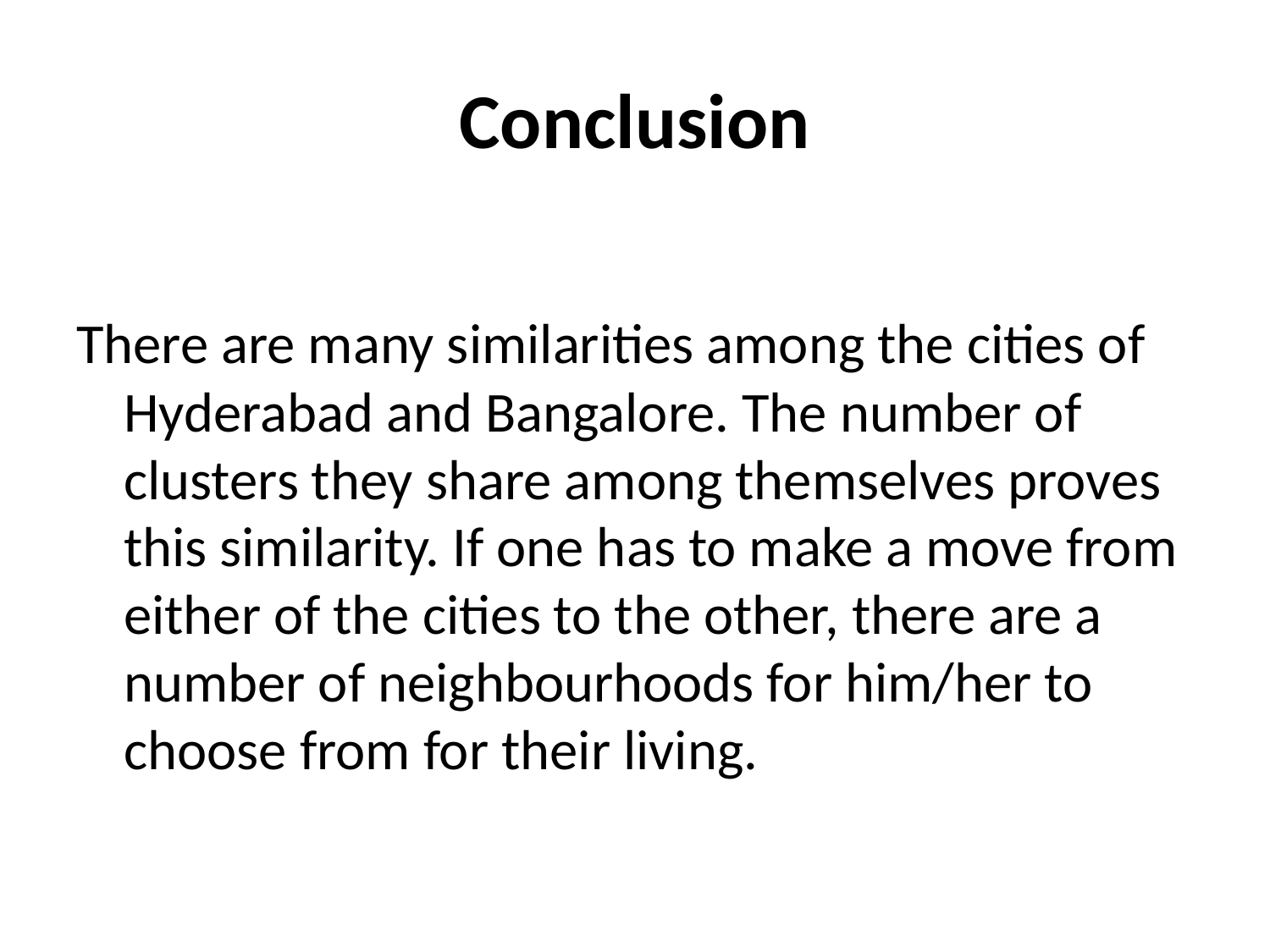

# Conclusion

There are many similarities among the cities of Hyderabad and Bangalore. The number of clusters they share among themselves proves this similarity. If one has to make a move from either of the cities to the other, there are a number of neighbourhoods for him/her to choose from for their living.